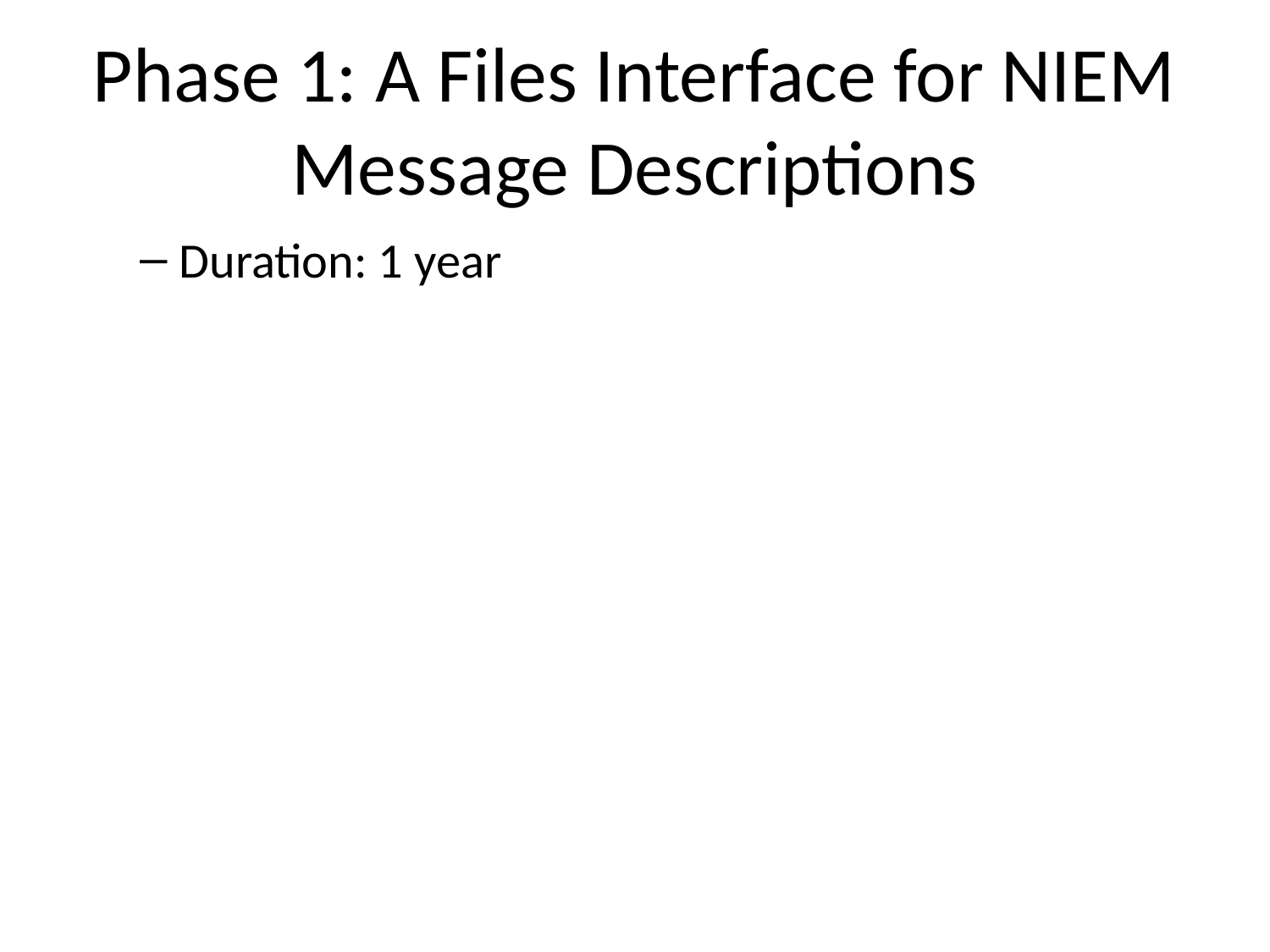

# Phase 1: A Files Interface for NIEM Message Descriptions
Duration: 1 year